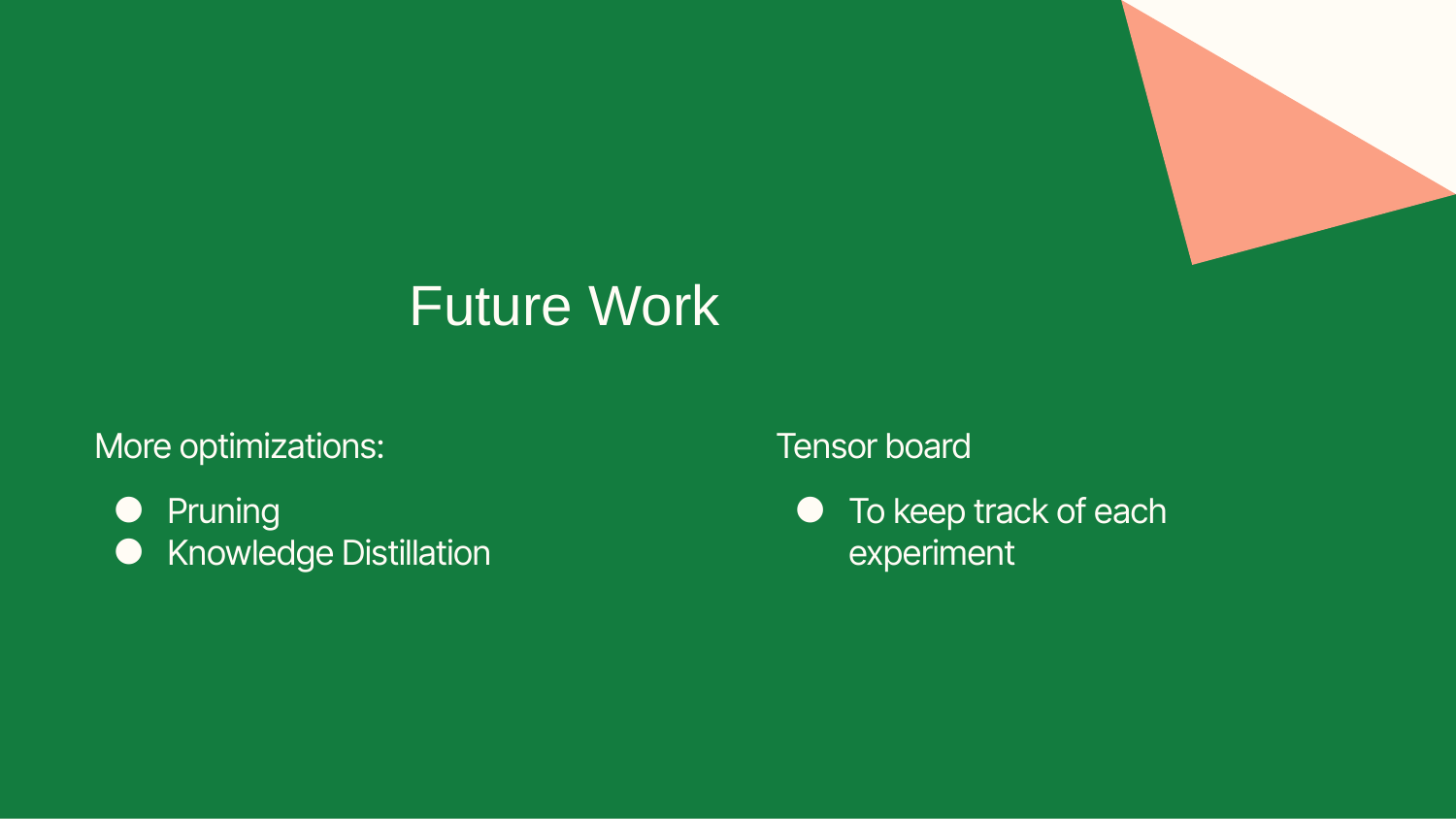

# Future Work
More optimizations:
Pruning
Knowledge Distillation
Tensor board
To keep track of each experiment